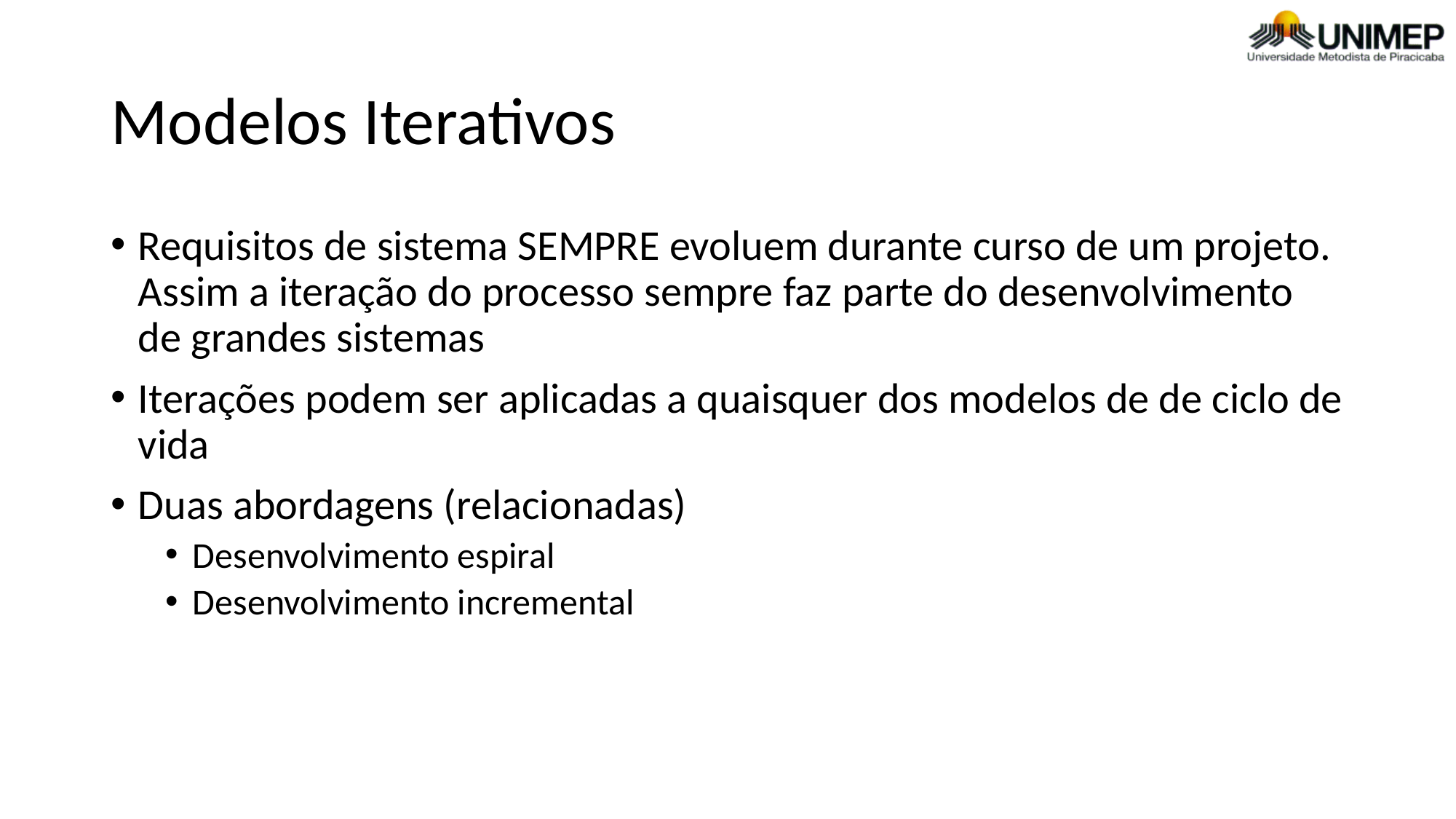

# Modelos Iterativos
Requisitos de sistema SEMPRE evoluem durante curso de um projeto. Assim a iteração do processo sempre faz parte do desenvolvimento de grandes sistemas
Iterações podem ser aplicadas a quaisquer dos modelos de de ciclo de vida
Duas abordagens (relacionadas)
Desenvolvimento espiral
Desenvolvimento incremental